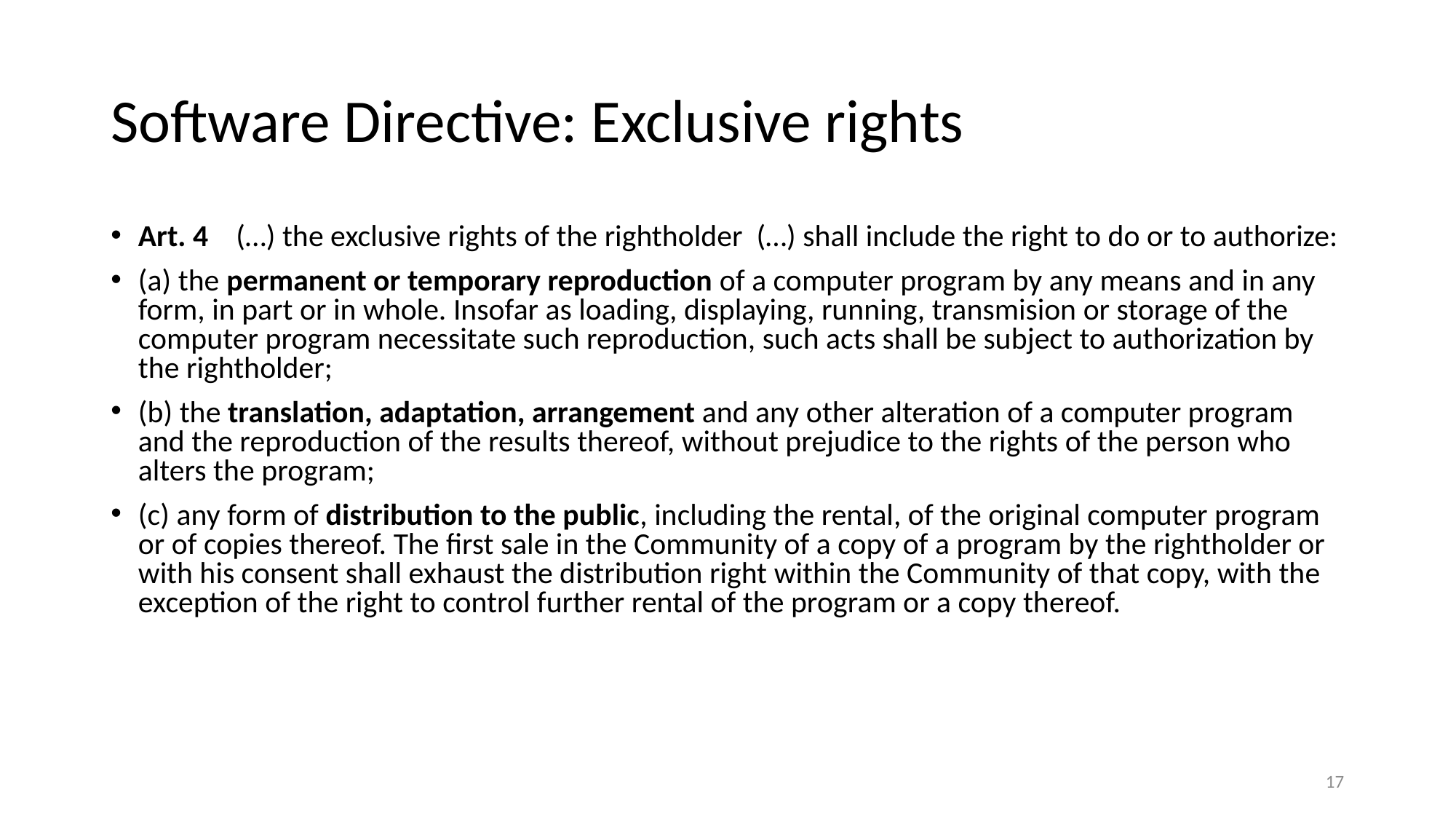

# Software Directive: Exclusive rights
Art. 4    (…) the exclusive rights of the rightholder  (…) shall include the right to do or to authorize:
(a) the permanent or temporary reproduction of a computer program by any means and in any form, in part or in whole. Insofar as loading, displaying, running, transmision or storage of the computer program necessitate such reproduction, such acts shall be subject to authorization by the rightholder;
(b) the translation, adaptation, arrangement and any other alteration of a computer program and the reproduction of the results thereof, without prejudice to the rights of the person who alters the program;
(c) any form of distribution to the public, including the rental, of the original computer program or of copies thereof. The first sale in the Community of a copy of a program by the rightholder or with his consent shall exhaust the distribution right within the Community of that copy, with the exception of the right to control further rental of the program or a copy thereof.
17